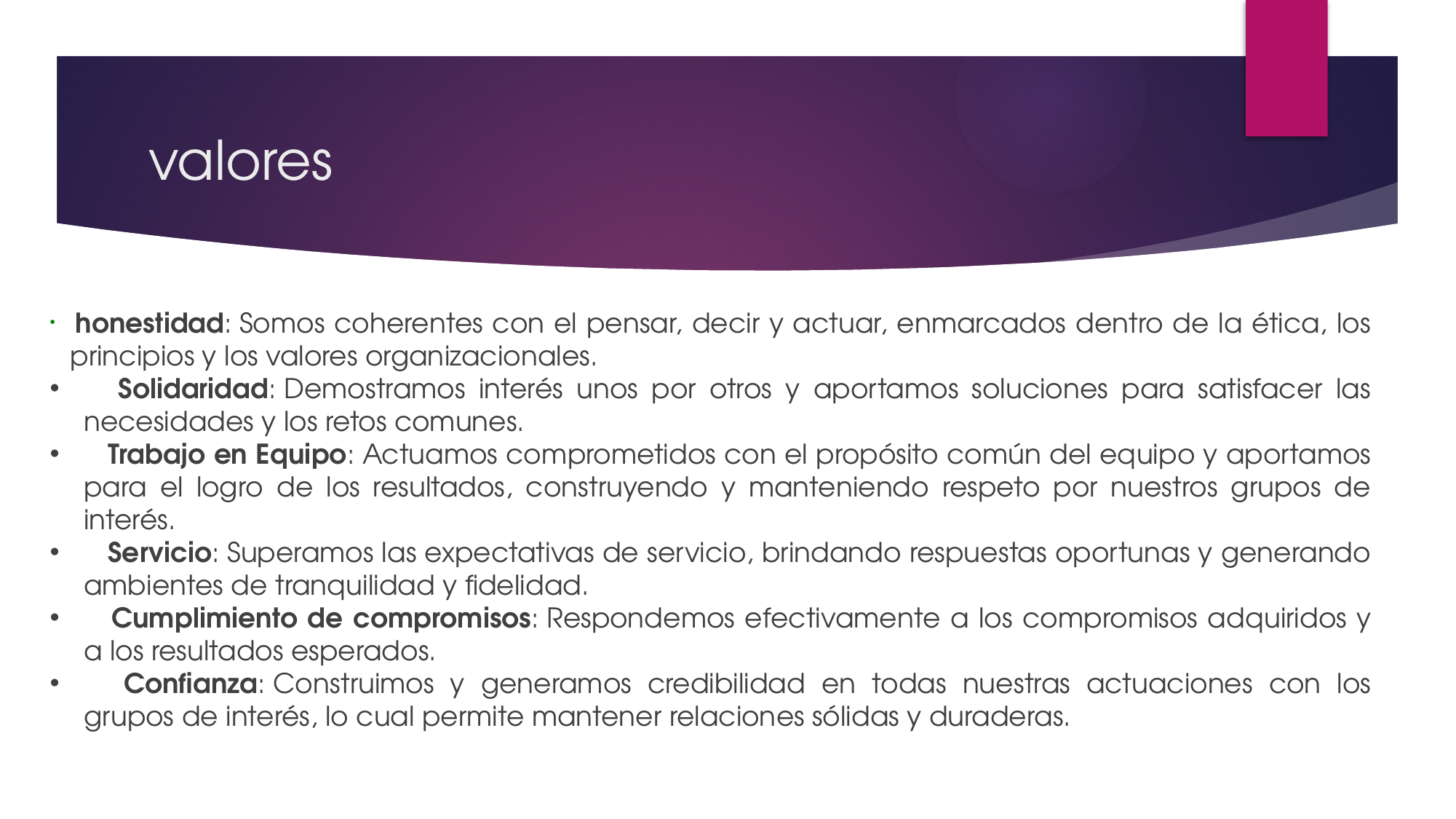

# valores
 honestidad: Somos coherentes con el pensar, decir y actuar, enmarcados dentro de la ética, los principios y los valores organizacionales.
   Solidaridad: Demostramos interés unos por otros y aportamos soluciones para satisfacer las necesidades y los retos comunes.
   Trabajo en Equipo: Actuamos comprometidos con el propósito común del equipo y aportamos para el logro de los resultados, construyendo y manteniendo respeto por nuestros grupos de interés.
   Servicio: Superamos las expectativas de servicio, brindando respuestas oportunas y generando ambientes de tranquilidad y fidelidad.
   Cumplimiento de compromisos: Respondemos efectivamente a los compromisos adquiridos y a los resultados esperados.
   Confianza: Construimos y generamos credibilidad en todas nuestras actuaciones con los grupos de interés, lo cual permite mantener relaciones sólidas y duraderas.